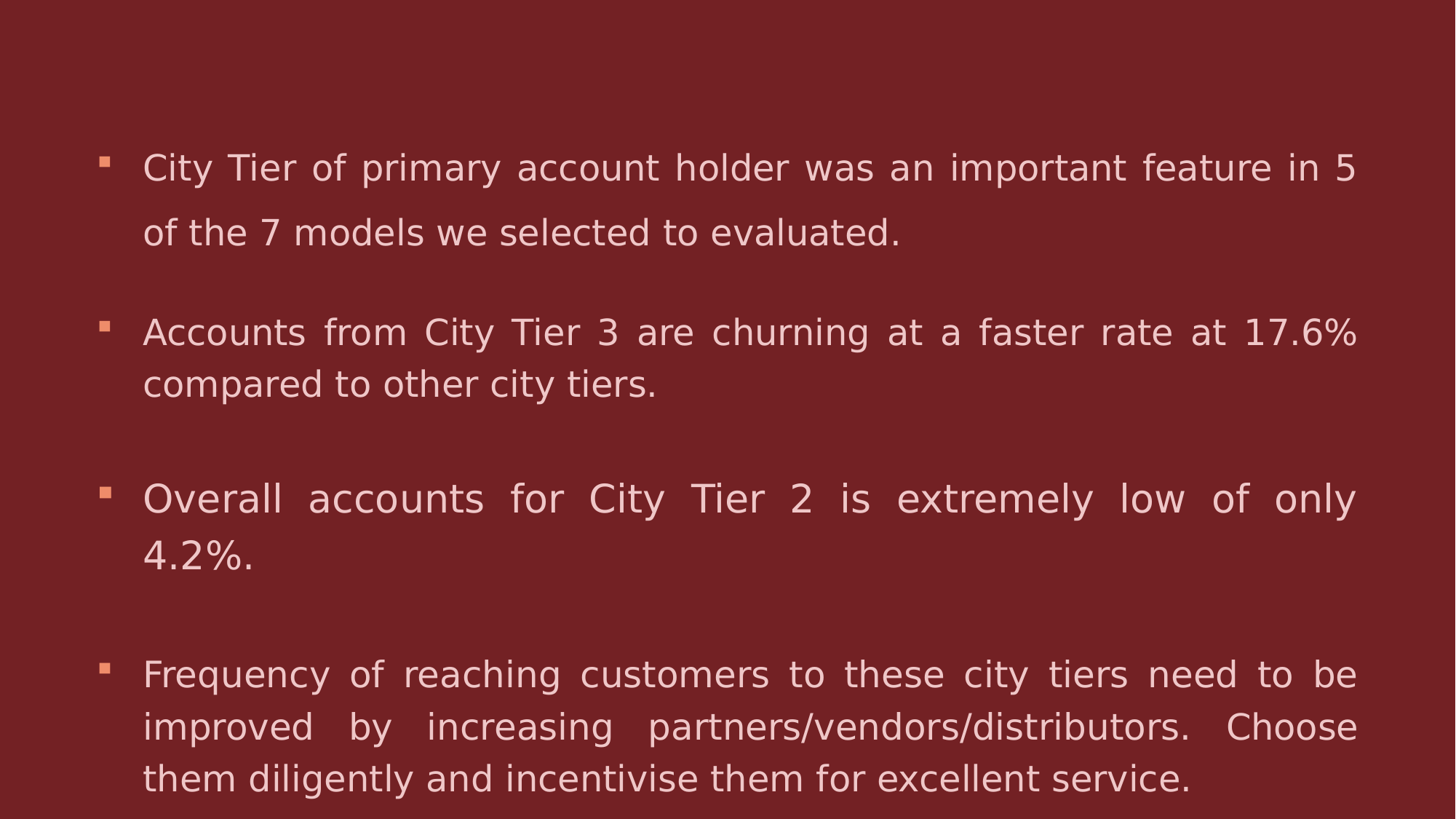

City Tier of primary account holder was an important feature in 5 of the 7 models we selected to evaluated.

Accounts from City Tier 3 are churning at a faster rate at 17.6% compared to other city tiers.

Overall accounts for City Tier 2 is extremely low of only 4.2%.

Frequency of reaching customers to these city tiers need to be improved by increasing partners/vendors/distributors. Choose them diligently and incentivise them for excellent service.